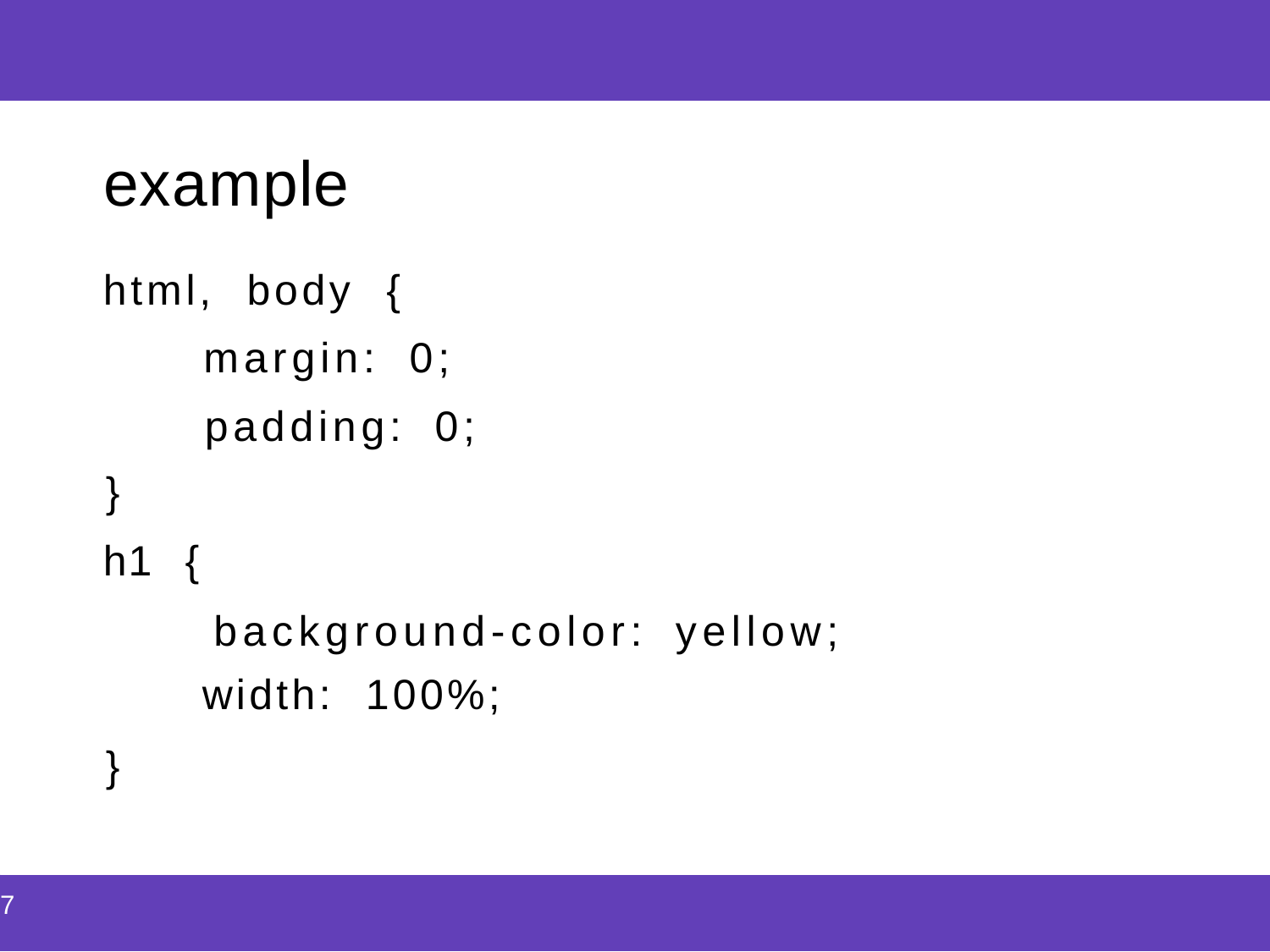

|  |
| --- |

example

html,  body  {
margin:  0;
padding:  0;
}
h1  {
background-color:  yellow;
width:  100%;

}
| 7 |
| --- |